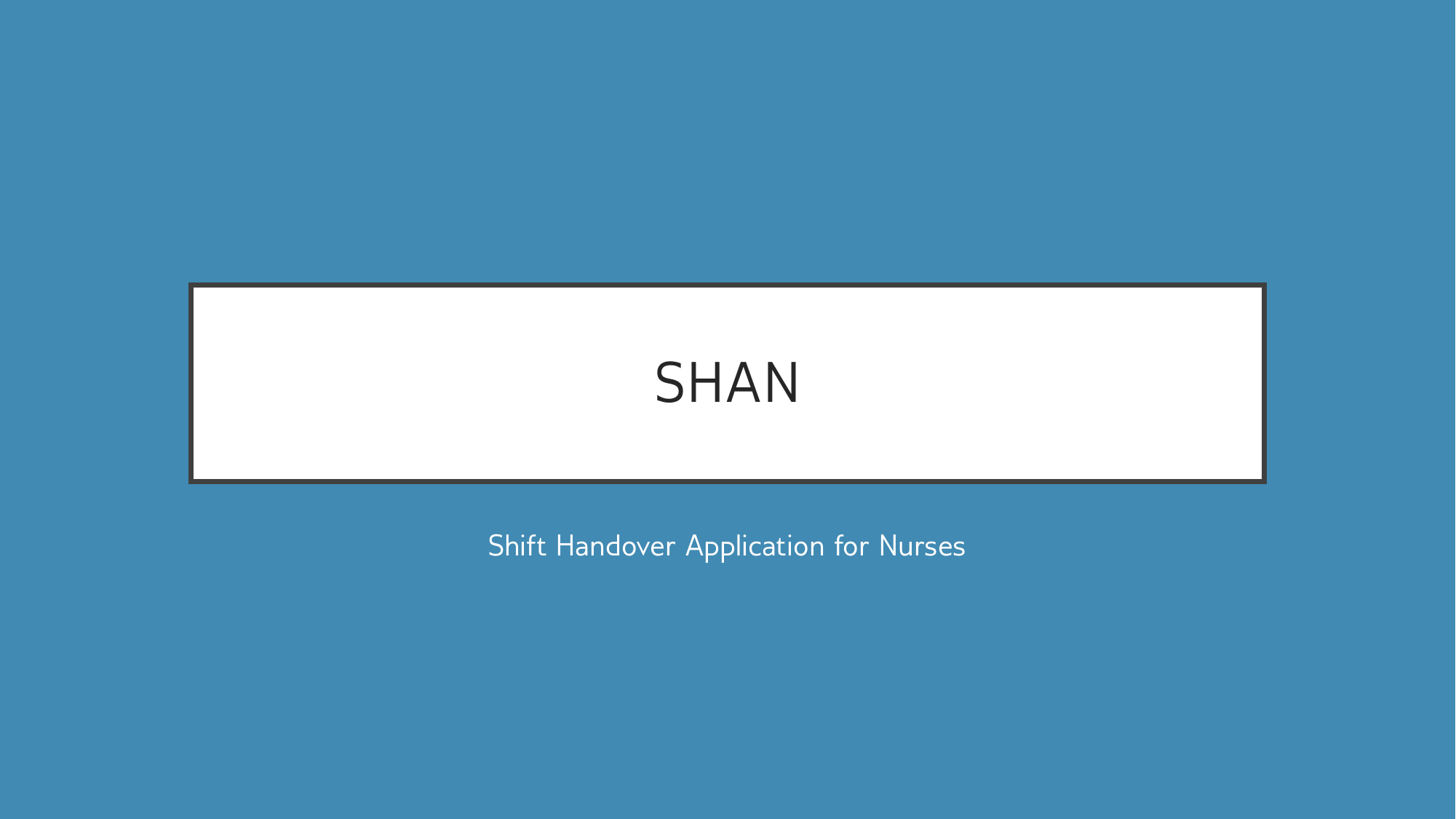

# SHAN
Shift Handover Application for Nurses